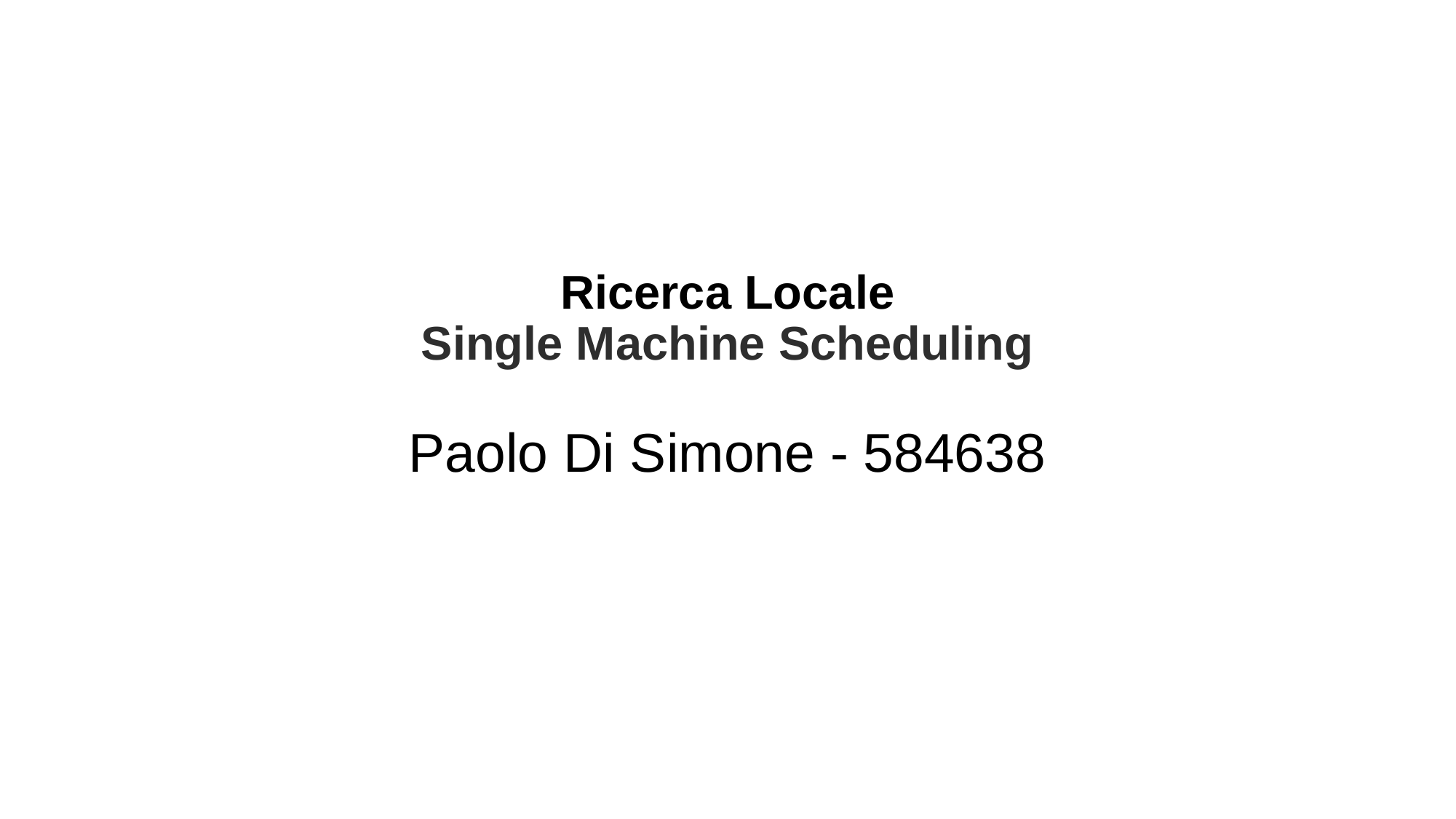

# Ricerca Locale Single Machine Scheduling
Paolo Di Simone - 584638